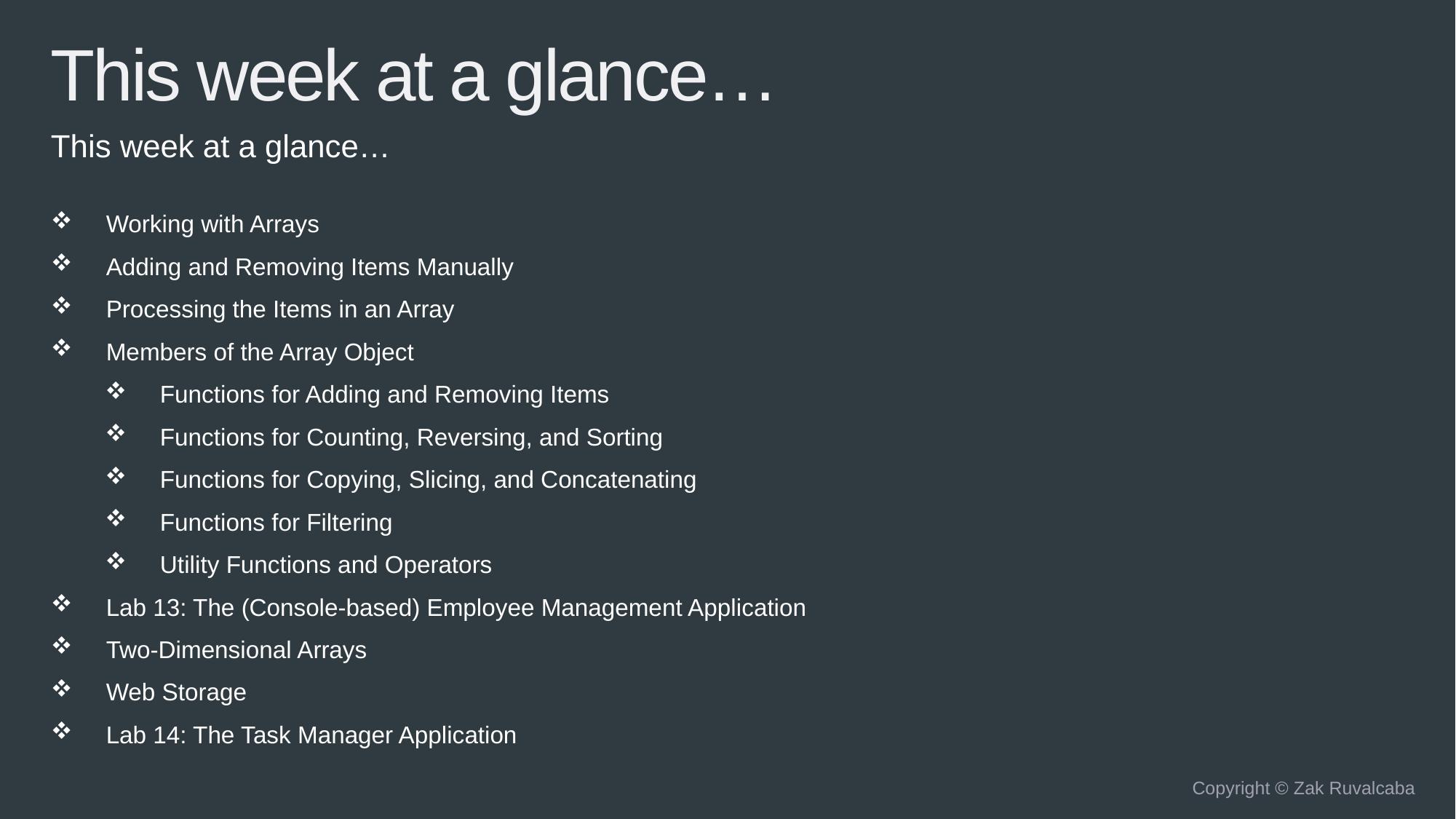

# This week at a glance…
This week at a glance…
Working with Arrays
Adding and Removing Items Manually
Processing the Items in an Array
Members of the Array Object
Functions for Adding and Removing Items
Functions for Counting, Reversing, and Sorting
Functions for Copying, Slicing, and Concatenating
Functions for Filtering
Utility Functions and Operators
Lab 13: The (Console-based) Employee Management Application
Two-Dimensional Arrays
Web Storage
Lab 14: The Task Manager Application